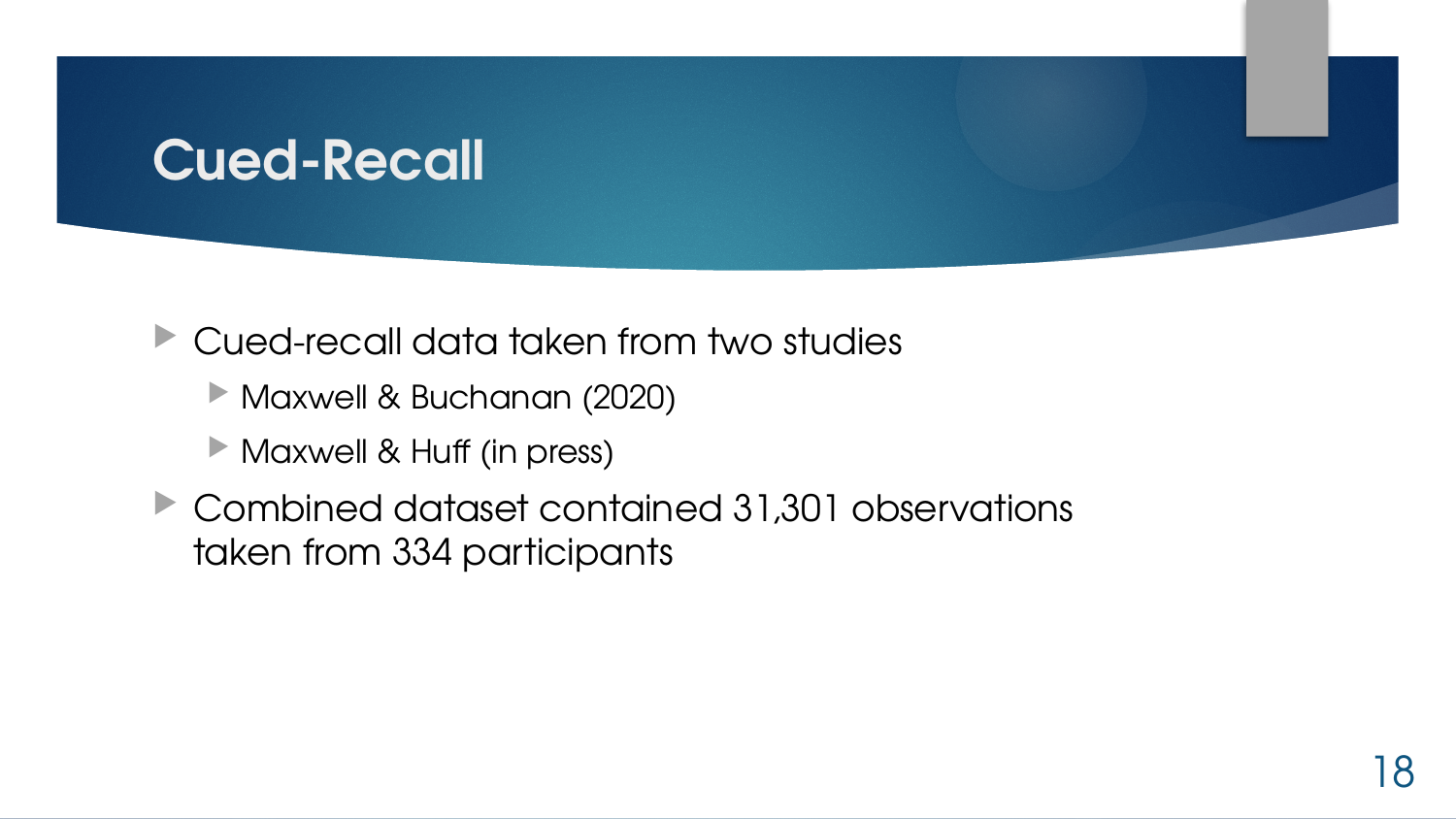

# Cued-Recall
Cued-recall data taken from two studies
Maxwell & Buchanan (2020)
Maxwell & Huff (in press)
Combined dataset contained 31,301 observations taken from 334 participants
18